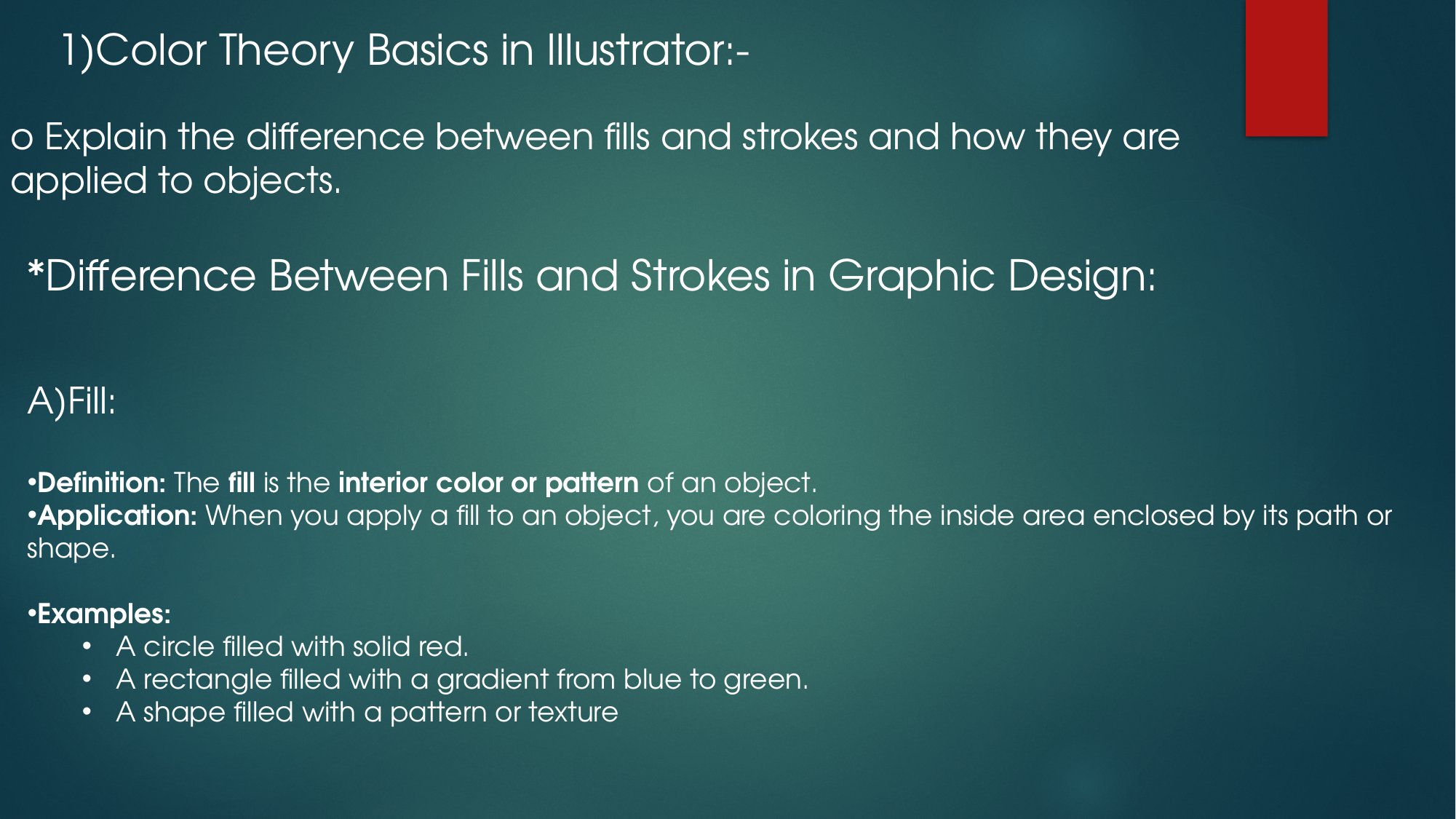

1)Color Theory Basics in Illustrator:-
o Explain the difference between fills and strokes and how they are applied to objects.
*Difference Between Fills and Strokes in Graphic Design:
A)Fill:

Definition: The fill is the interior color or pattern of an object.
Application: When you apply a fill to an object, you are coloring the inside area enclosed by its path or shape.

Examples:
A circle filled with solid red.
A rectangle filled with a gradient from blue to green.
A shape filled with a pattern or texture